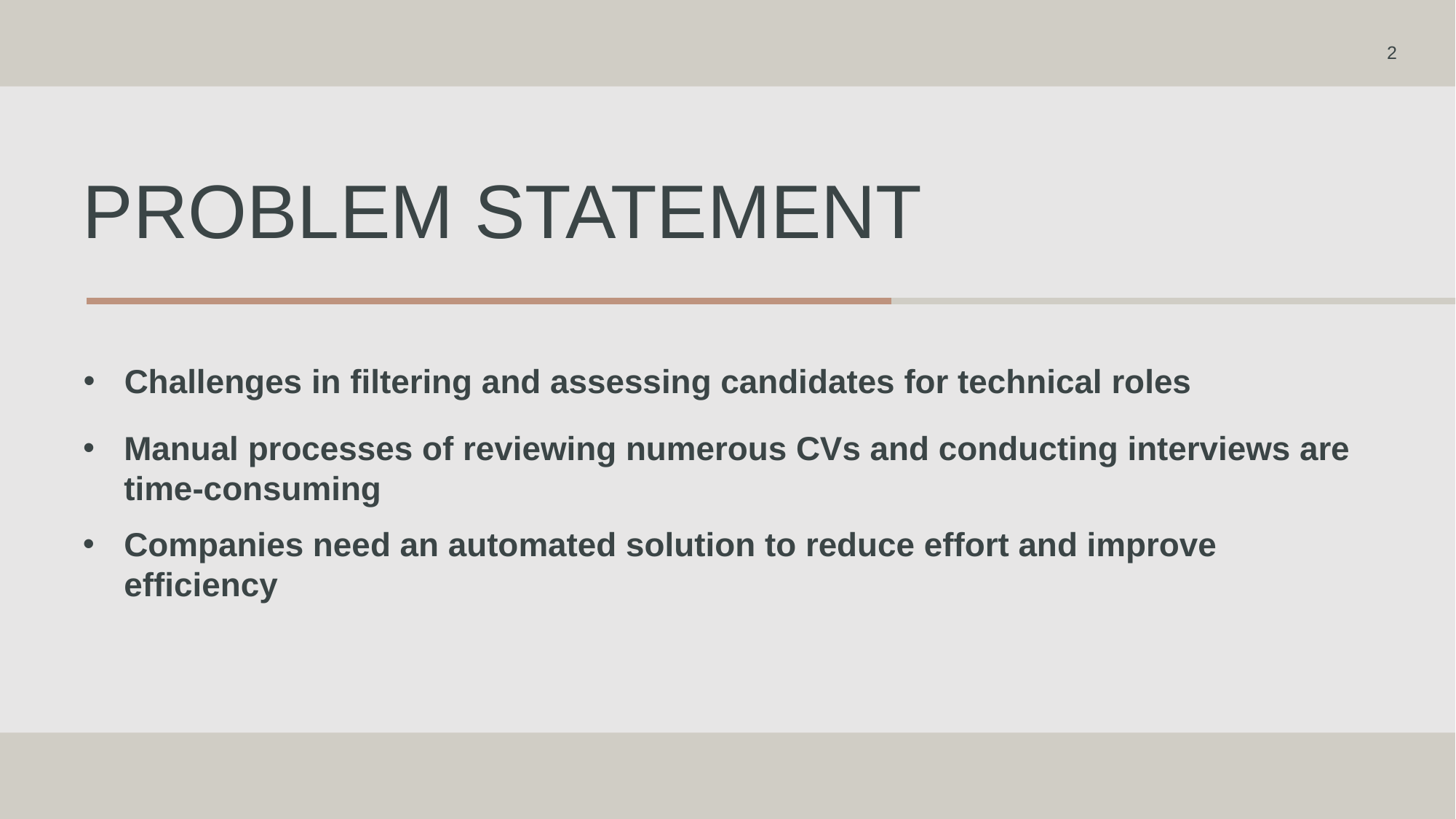

2
# Problem Statement
Challenges in filtering and assessing candidates for technical roles
Manual processes of reviewing numerous CVs and conducting interviews are time-consuming
Companies need an automated solution to reduce effort and improve efficiency